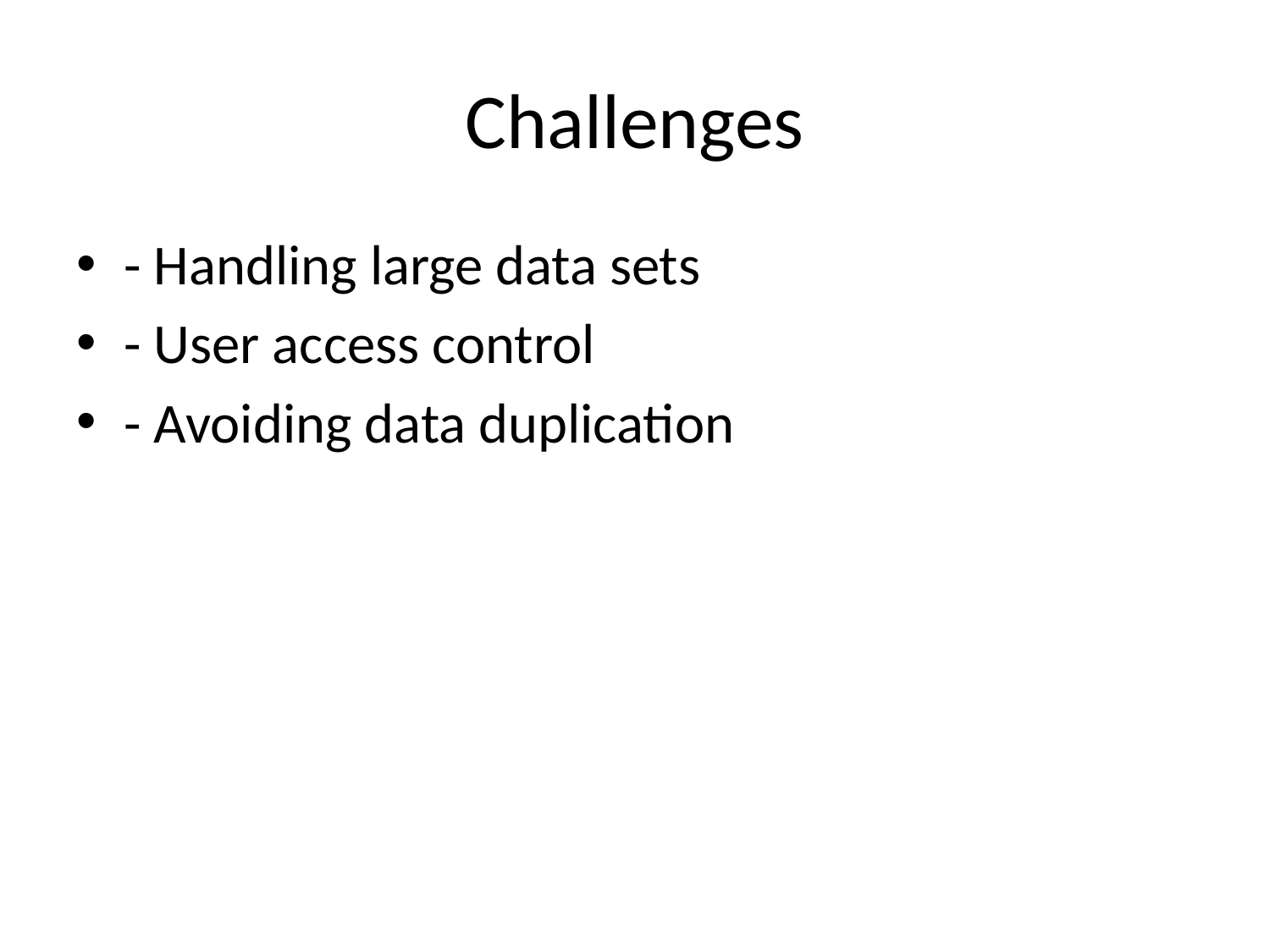

# Challenges
- Handling large data sets
- User access control
- Avoiding data duplication